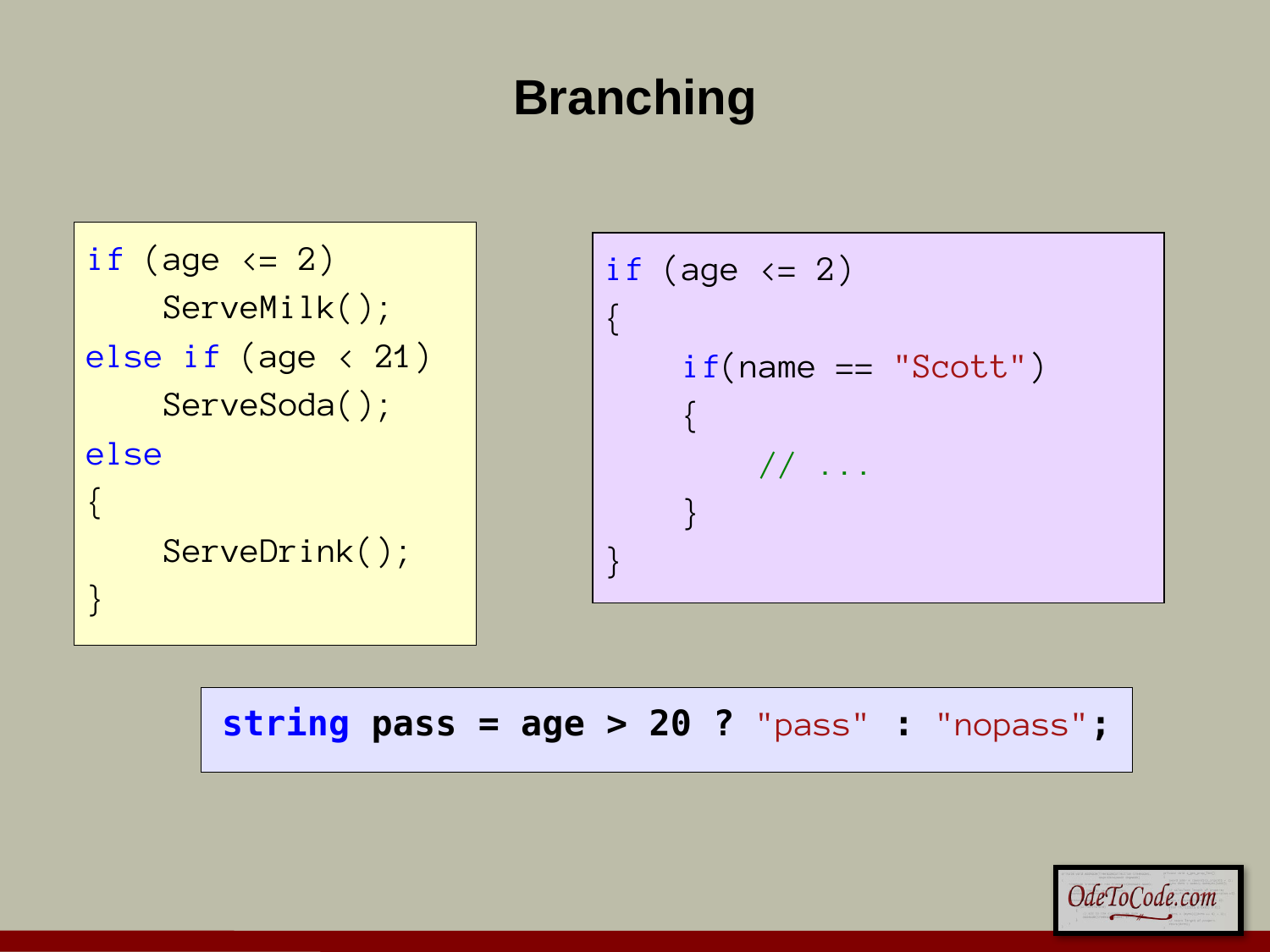

# Branching
if (age <= 2)
    ServeMilk();
else if (age < 21)
    ServeSoda();
else
{
    ServeDrink();
}

if (age <= 2)
{
    if(name == "Scott")
    {
        // ...
    }
}

string pass = age > 20 ? "pass" : "nopass";